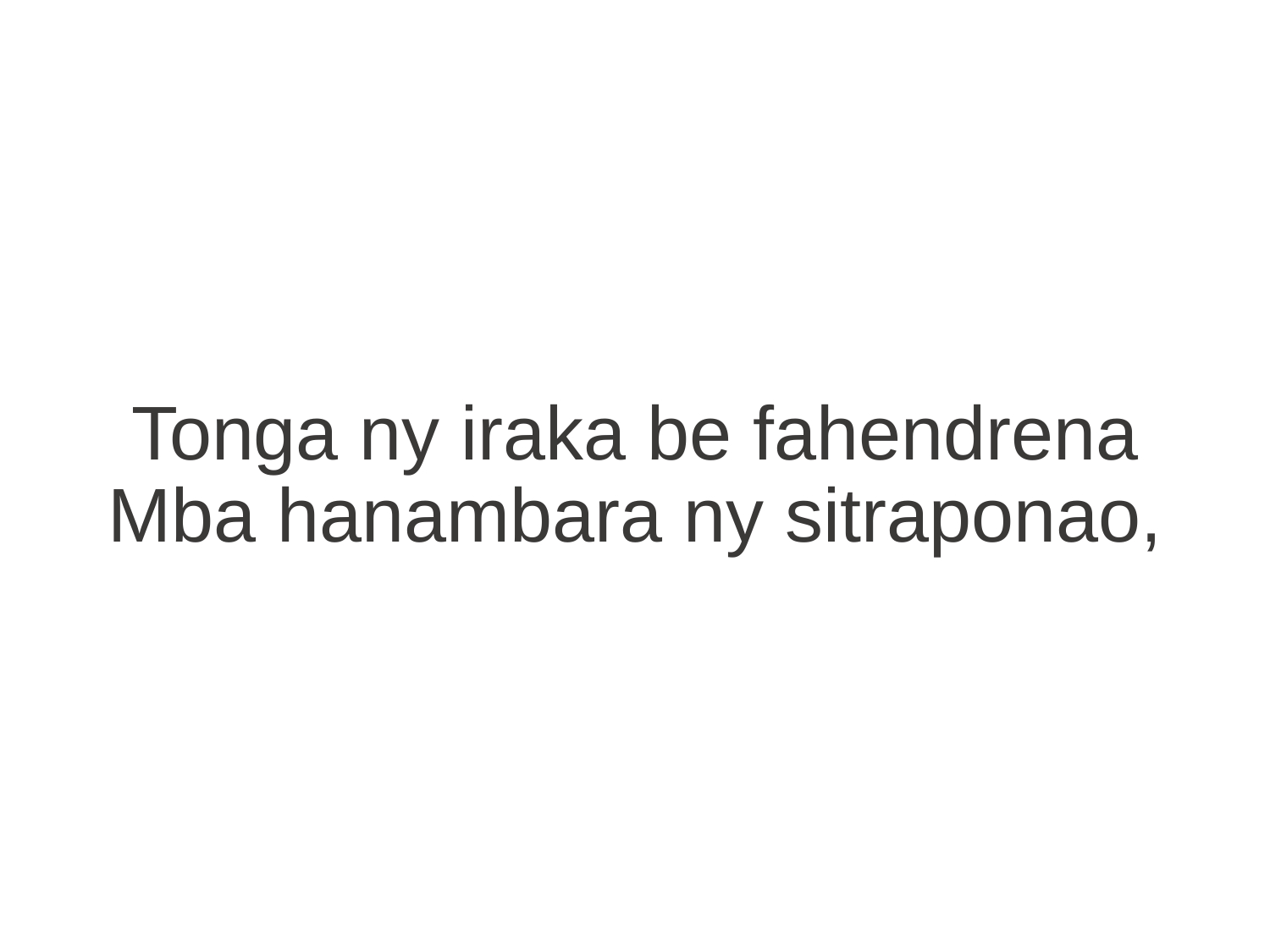

Tonga ny iraka be fahendrena
Mba hanambara ny sitraponao,